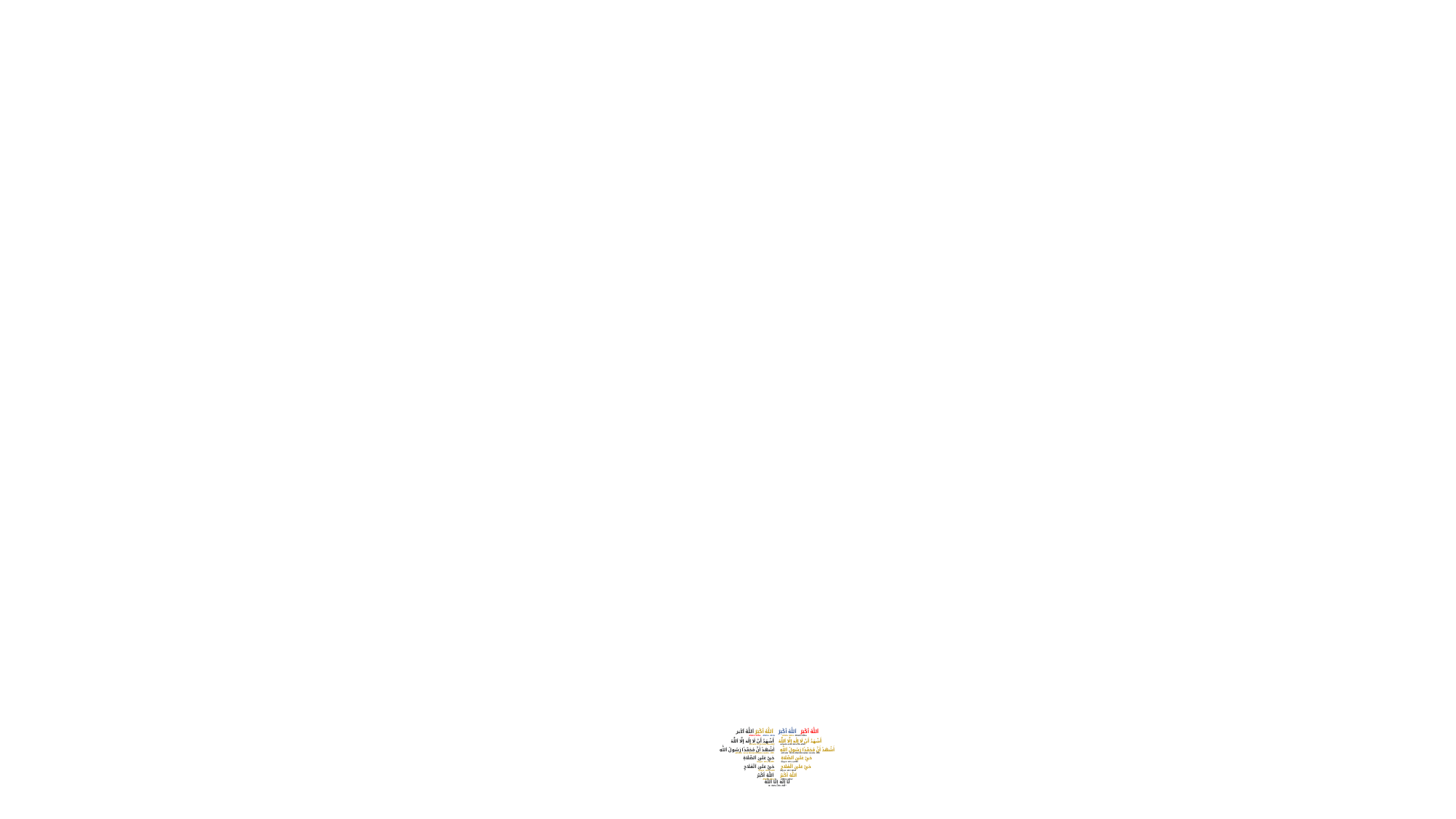

# ٱللَّٰهُ أَكْبَرُ   ٱللَّٰهُ أَكْبَرُ    ٱللَّٰهُ أَكْبَرُ ٱللَّٰهُ أَكْبَرُ Allahu Akba    Allahu  Akba             Allahu Akba  Allahu Akba أَشْهَدُ أَنْ لَا إِلَٰهَ إِلَّا ٱللَّٰهُ    أَشْهَدُ أَنْ لَا إِلَٰهَ إِلَّا ٱللَّٰهُ ashadu anla ilaha illa-allah          ashadu anla ilaha illa-allah أَشْهَدُ أَنَّ مُحَمَّدًا رَسُولُ ٱللَّٰهِ     أَشْهَدُ أَنَّ مُحَمَّدًا رَسُولُ ٱللَّٰهِ ašhadu ʾanna Muḥammadan rasūlu –llāh            i ašhadu ʾanna Muḥammadan rasūlu -llāhi حَيَّ عَلَىٰ ٱلصَّلَاةِ     حَيَّ عَلَىٰ ٱلصَّلَاةِ ḥayya ʿalā ṣ-ṣalāh                   ḥayya ʿalā ṣ-ṣalāh حَيَّ عَلَىٰ ٱلْفَلَاحِ     حَيَّ عَلَىٰ ٱلْفَلَاحِ ḥayya ʿalā l-falah              ḥayya ʿalā l-falah ٱللَّٰهُ أَكْبَرُ     ٱللَّٰهُ أَكْبَرُ Allahu akbar           Allahu akbar لَا إِلَٰهَ إِلَّا ٱللَّٰهُ lā ʾilāha ʾillā -llāhu